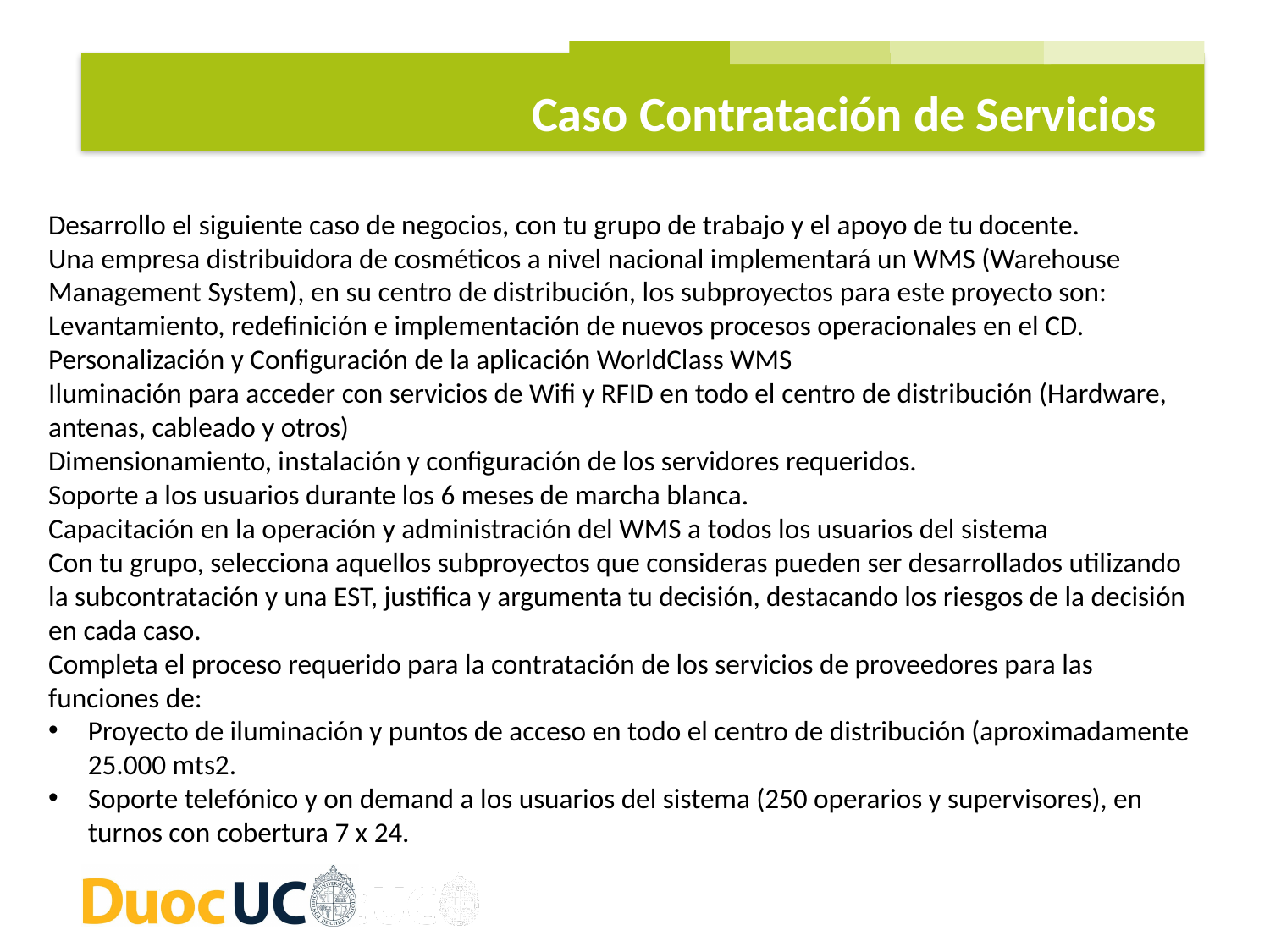

Caso Contratación de Servicios
Desarrollo el siguiente caso de negocios, con tu grupo de trabajo y el apoyo de tu docente.
Una empresa distribuidora de cosméticos a nivel nacional implementará un WMS (Warehouse Management System), en su centro de distribución, los subproyectos para este proyecto son:
Levantamiento, redefinición e implementación de nuevos procesos operacionales en el CD.
Personalización y Configuración de la aplicación WorldClass WMS
Iluminación para acceder con servicios de Wifi y RFID en todo el centro de distribución (Hardware, antenas, cableado y otros)
Dimensionamiento, instalación y configuración de los servidores requeridos.
Soporte a los usuarios durante los 6 meses de marcha blanca.
Capacitación en la operación y administración del WMS a todos los usuarios del sistema
Con tu grupo, selecciona aquellos subproyectos que consideras pueden ser desarrollados utilizando la subcontratación y una EST, justifica y argumenta tu decisión, destacando los riesgos de la decisión en cada caso.
Completa el proceso requerido para la contratación de los servicios de proveedores para las funciones de:
Proyecto de iluminación y puntos de acceso en todo el centro de distribución (aproximadamente 25.000 mts2.
Soporte telefónico y on demand a los usuarios del sistema (250 operarios y supervisores), en turnos con cobertura 7 x 24.